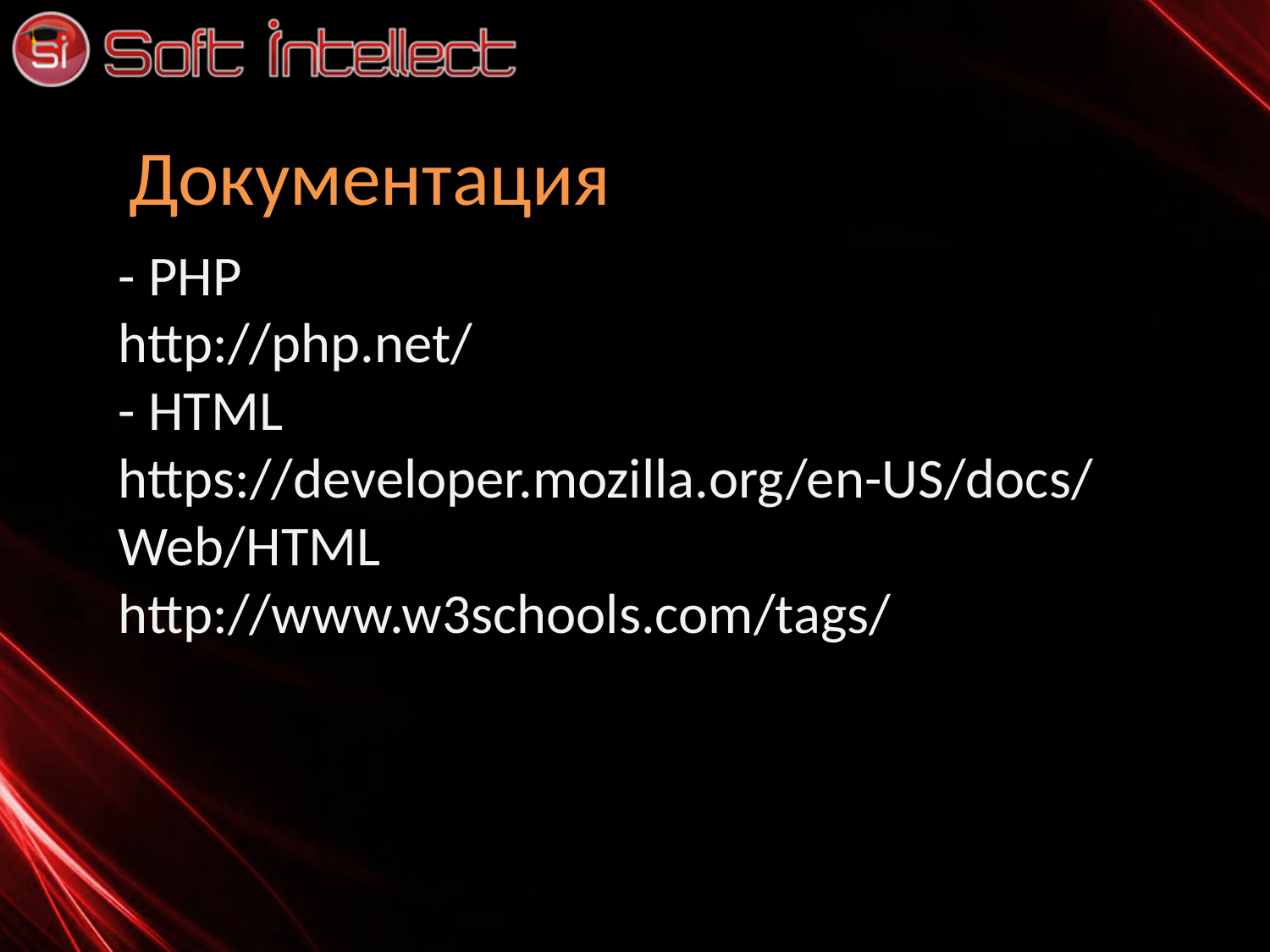

Документация
- PHP
http://php.net/
- HTML
https://developer.mozilla.org/en-US/docs/Web/HTML
http://www.w3schools.com/tags/